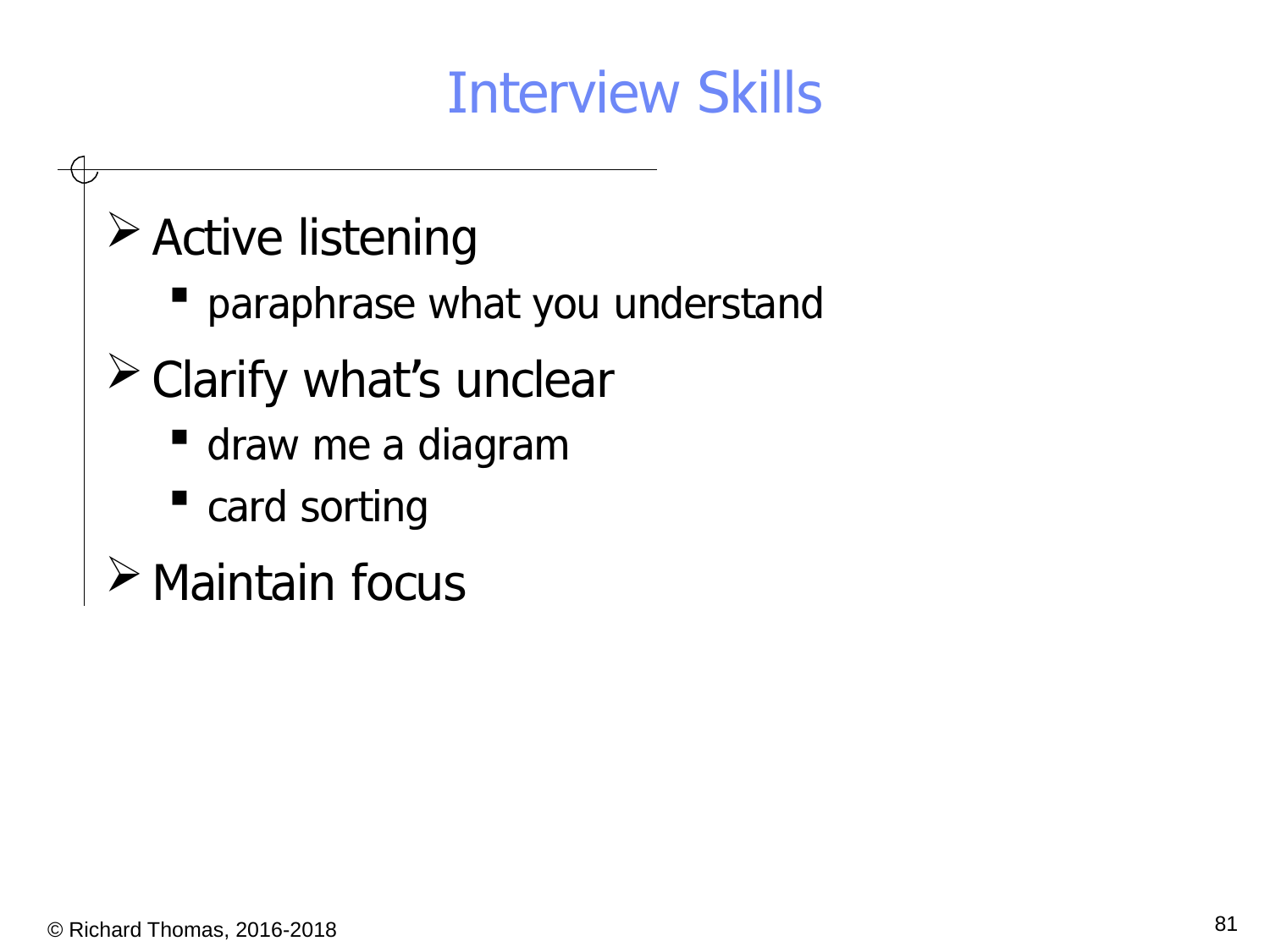

# Interview Skills
Active listening
paraphrase what you understand
Clarify what’s unclear
draw me a diagram
card sorting
Maintain focus
81